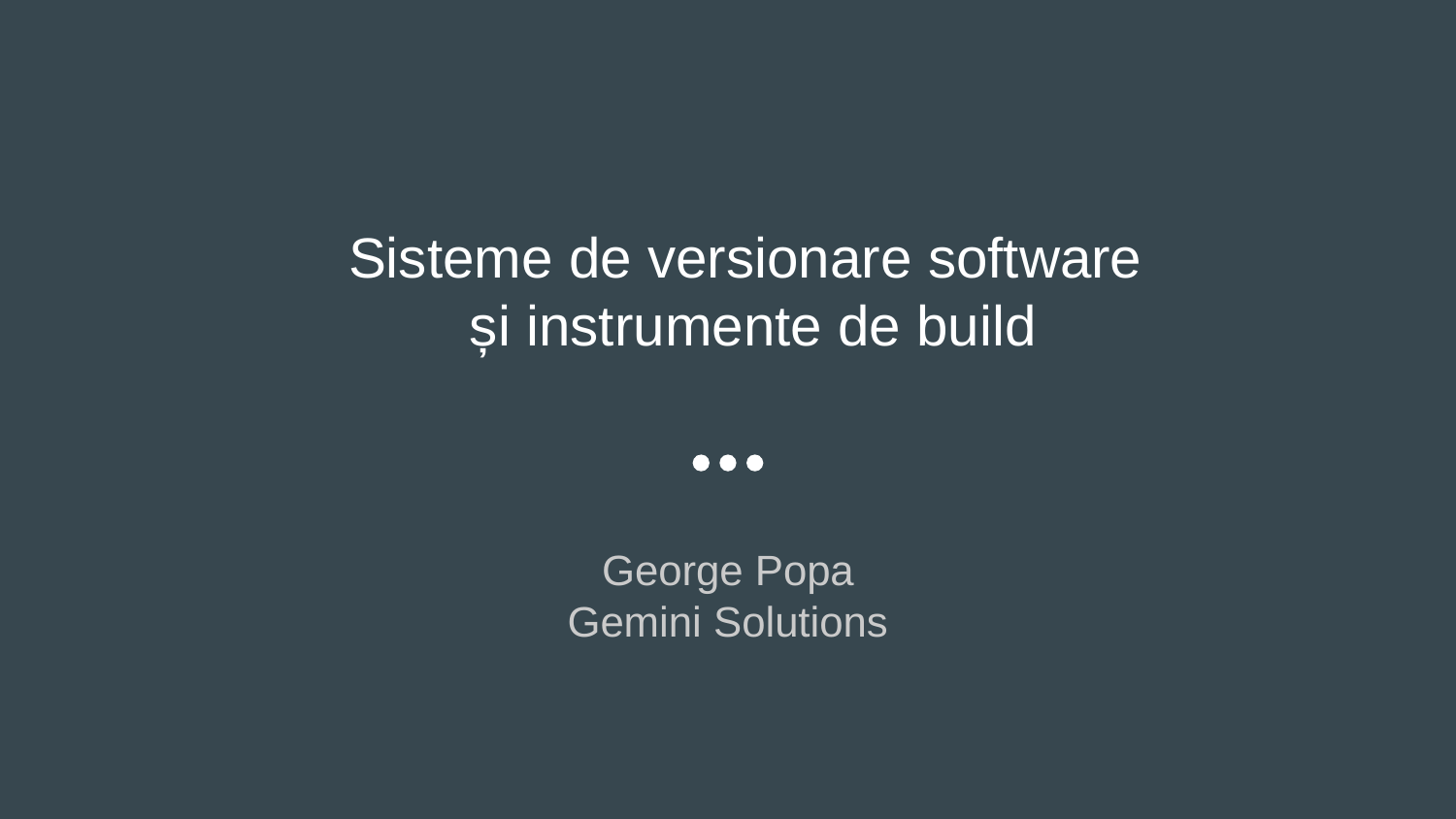

Sisteme de versionare software
 și instrumente de build
George Popa
Gemini Solutions